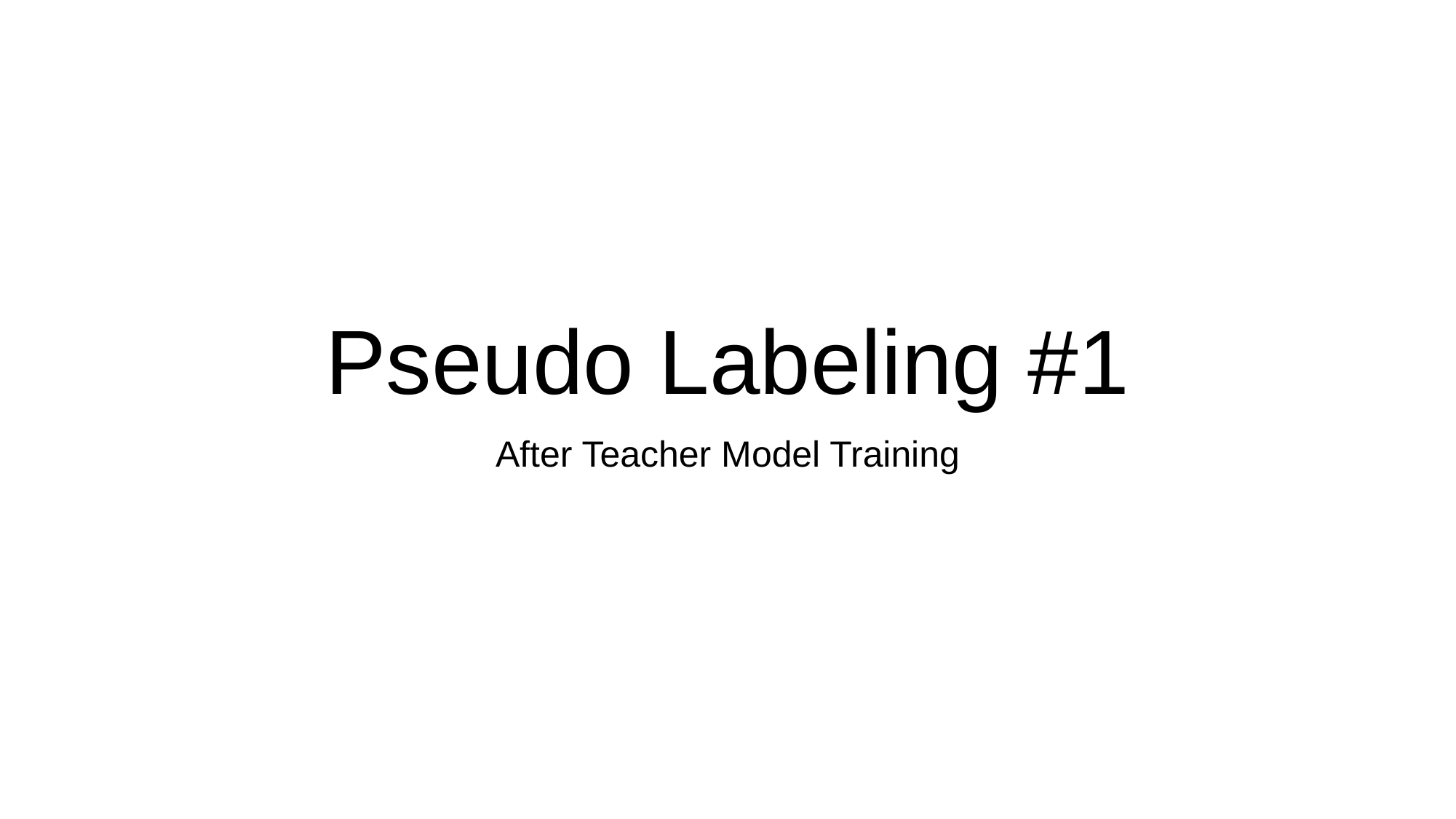

# Pseudo Labeling #1
After Teacher Model Training